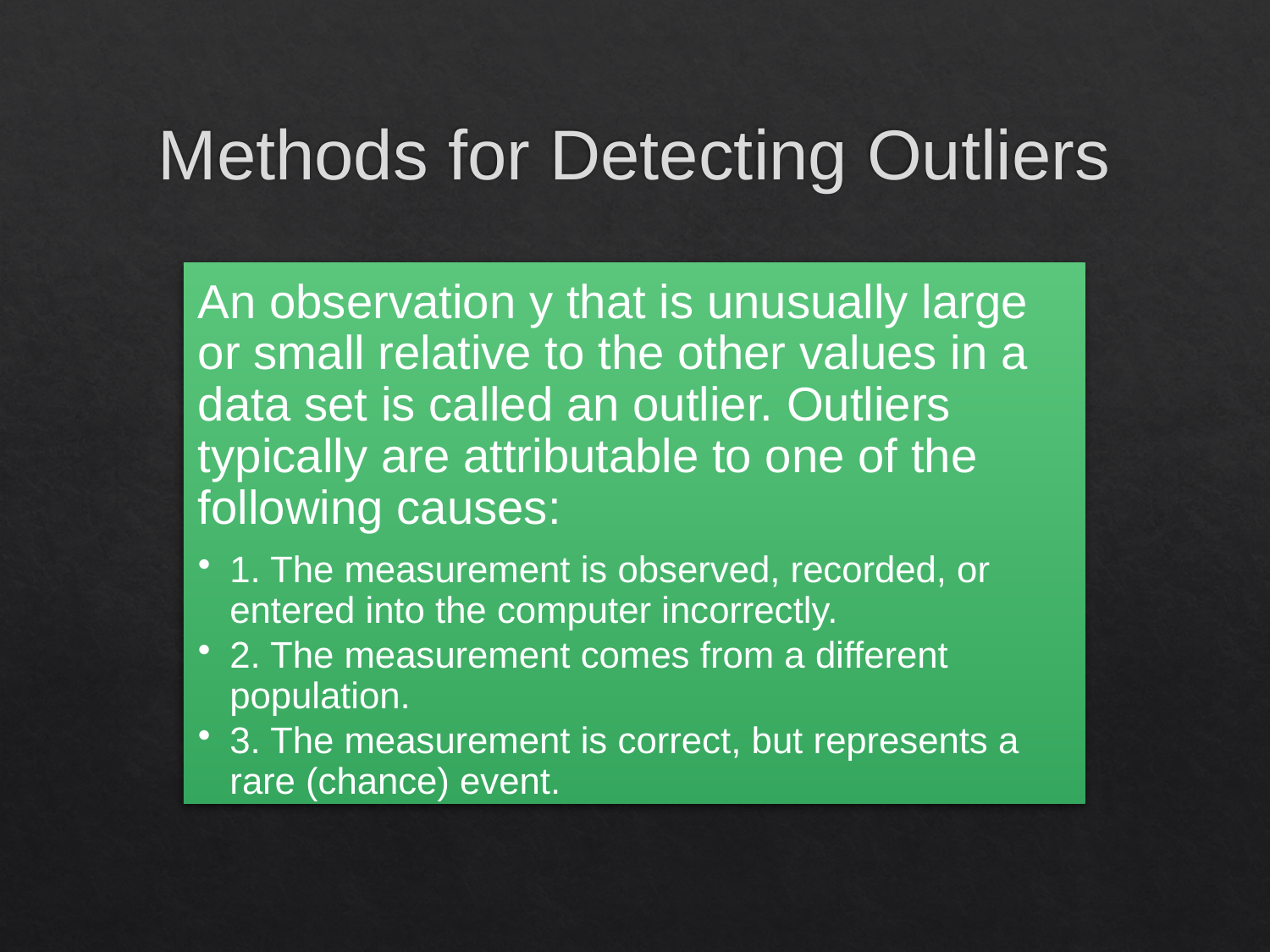

# Methods for Detecting Outliers
An observation y that is unusually large or small relative to the other values in a data set is called an outlier. Outliers typically are attributable to one of the following causes:
1. The measurement is observed, recorded, or entered into the computer incorrectly.
2. The measurement comes from a different population.
3. The measurement is correct, but represents a rare (chance) event.